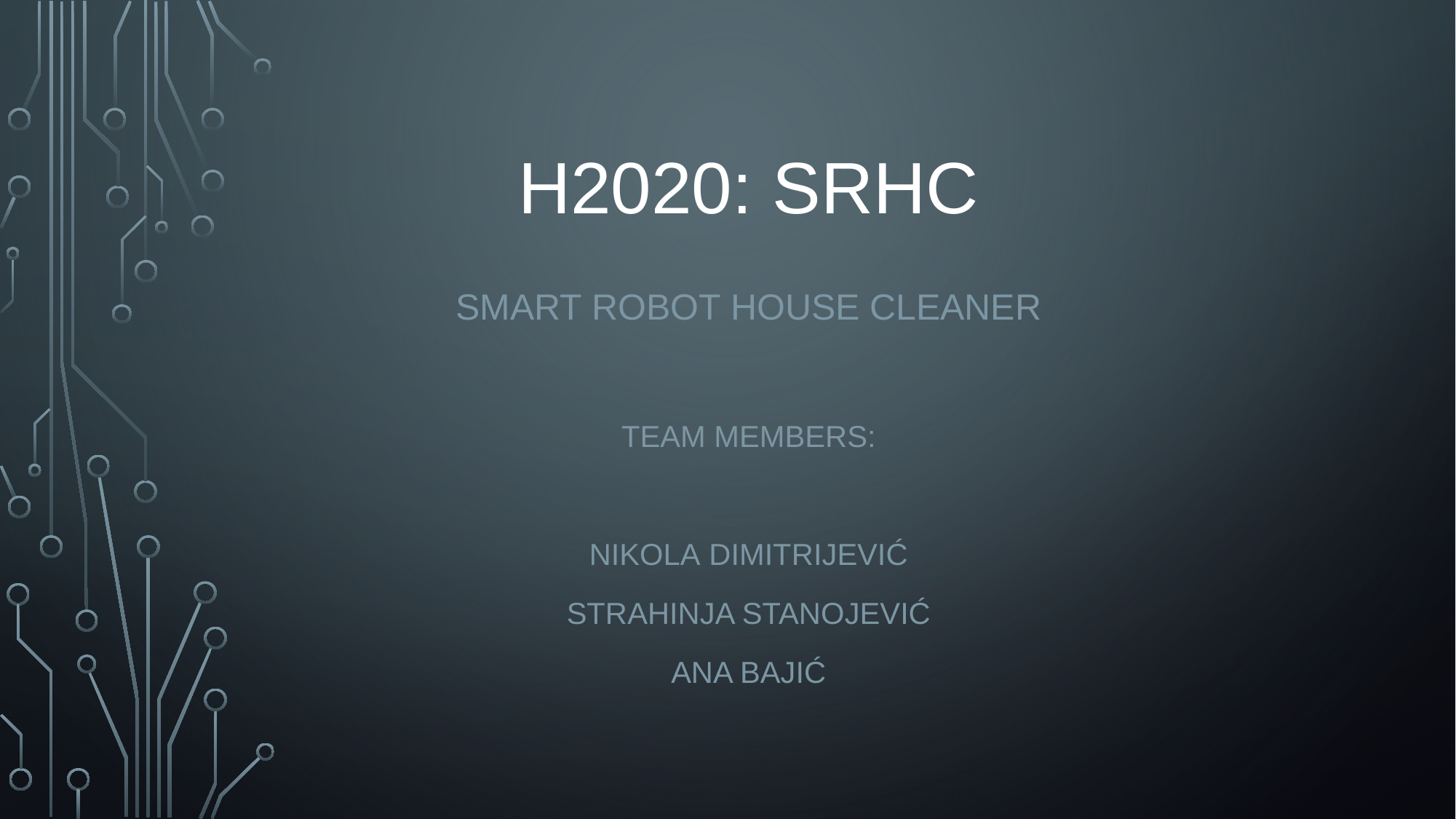

# H2020: SRHC
Smart robot house cleaner

Team members:

Nikola dimitrijević
Strahinja Stanojević
Ana Bajić